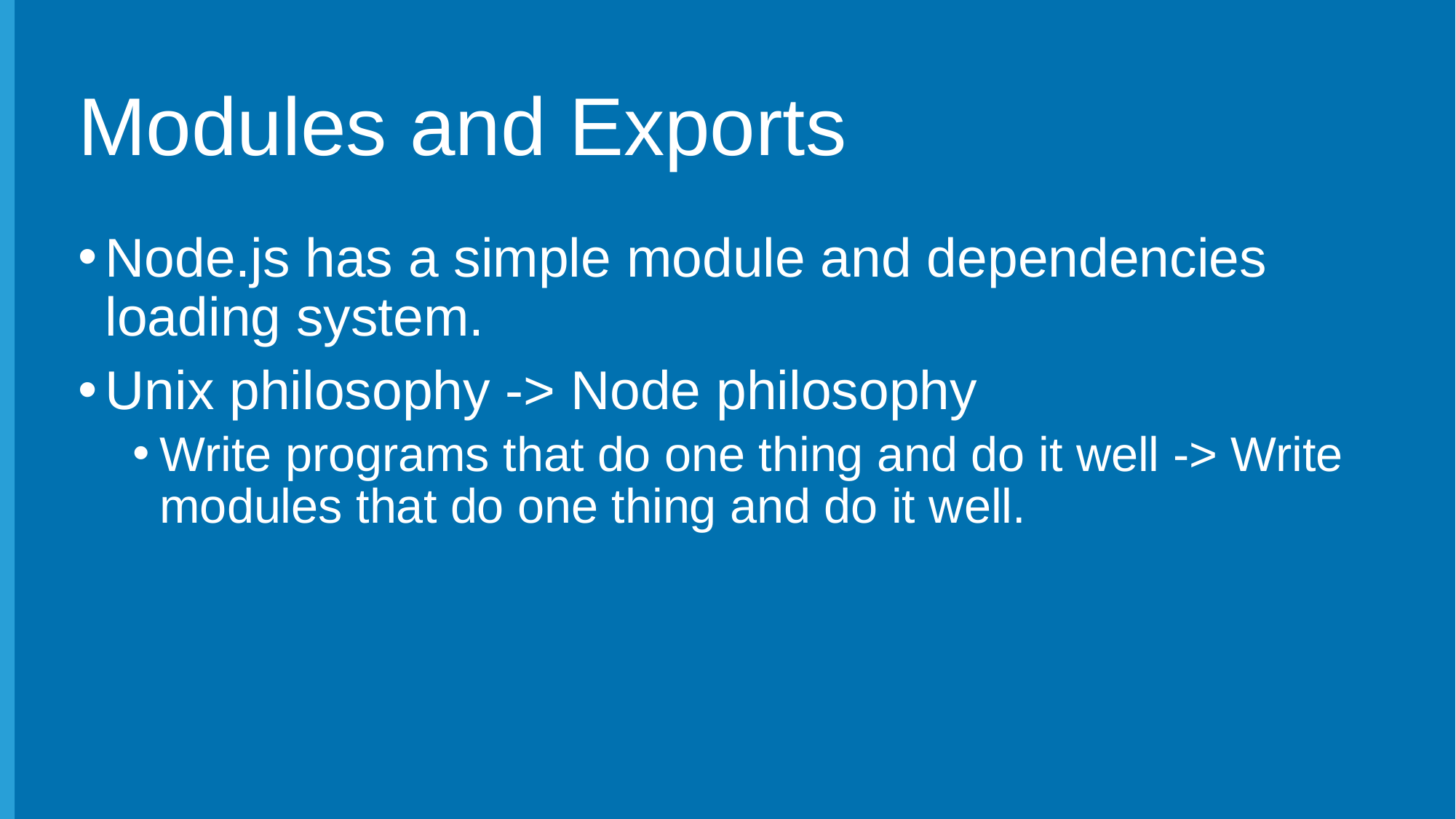

# Modules and Exports
Node.js has a simple module and dependencies loading system.
Unix philosophy -> Node philosophy
Write programs that do one thing and do it well -> Write modules that do one thing and do it well.